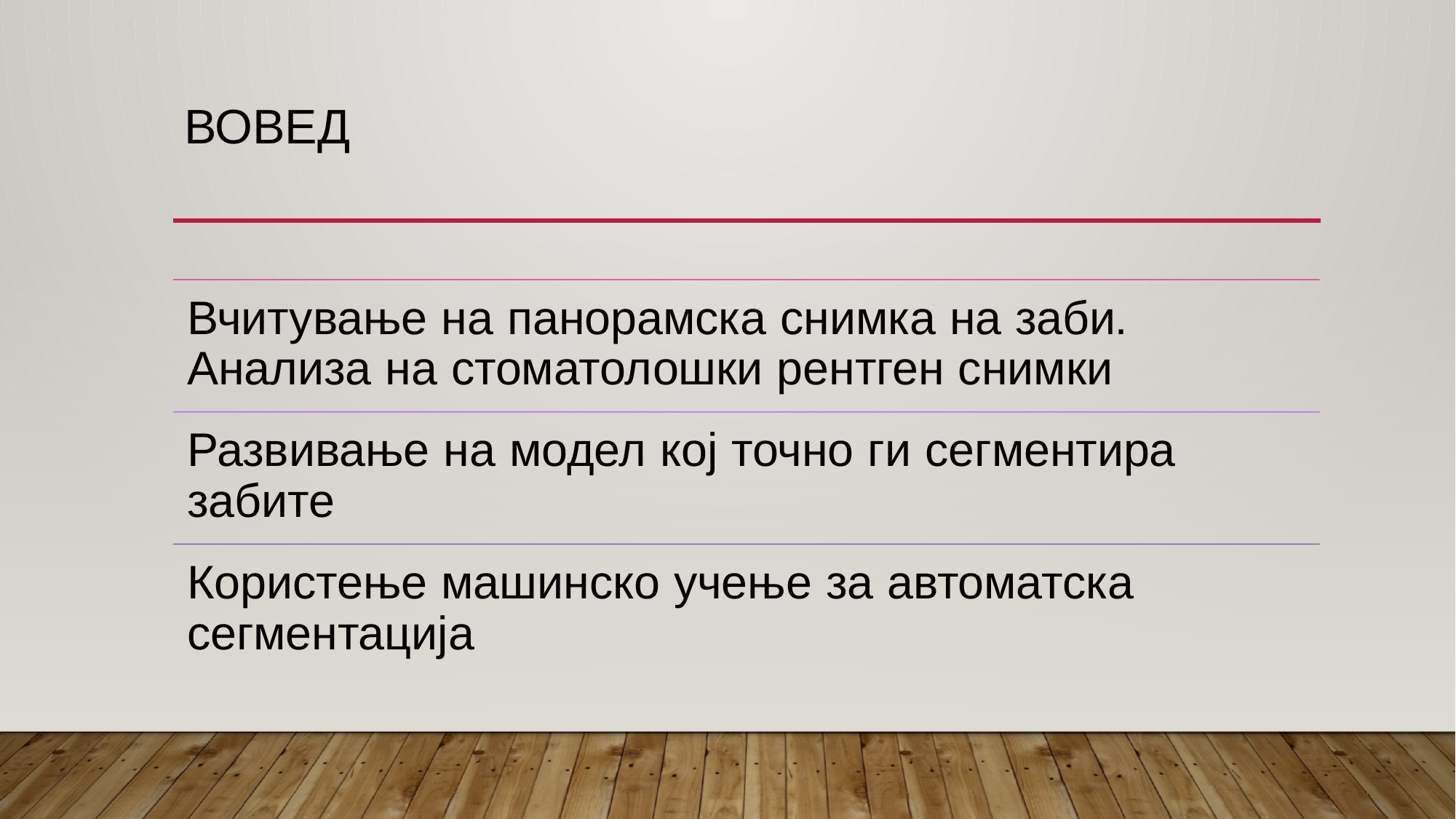

# Вовед
Вчитување на панорамска снимка на заби. Анализа на стоматолошки рентген снимки
Развивање на модел кој точно ги сегментира забите
Користење машинско учење за автоматска сегментација